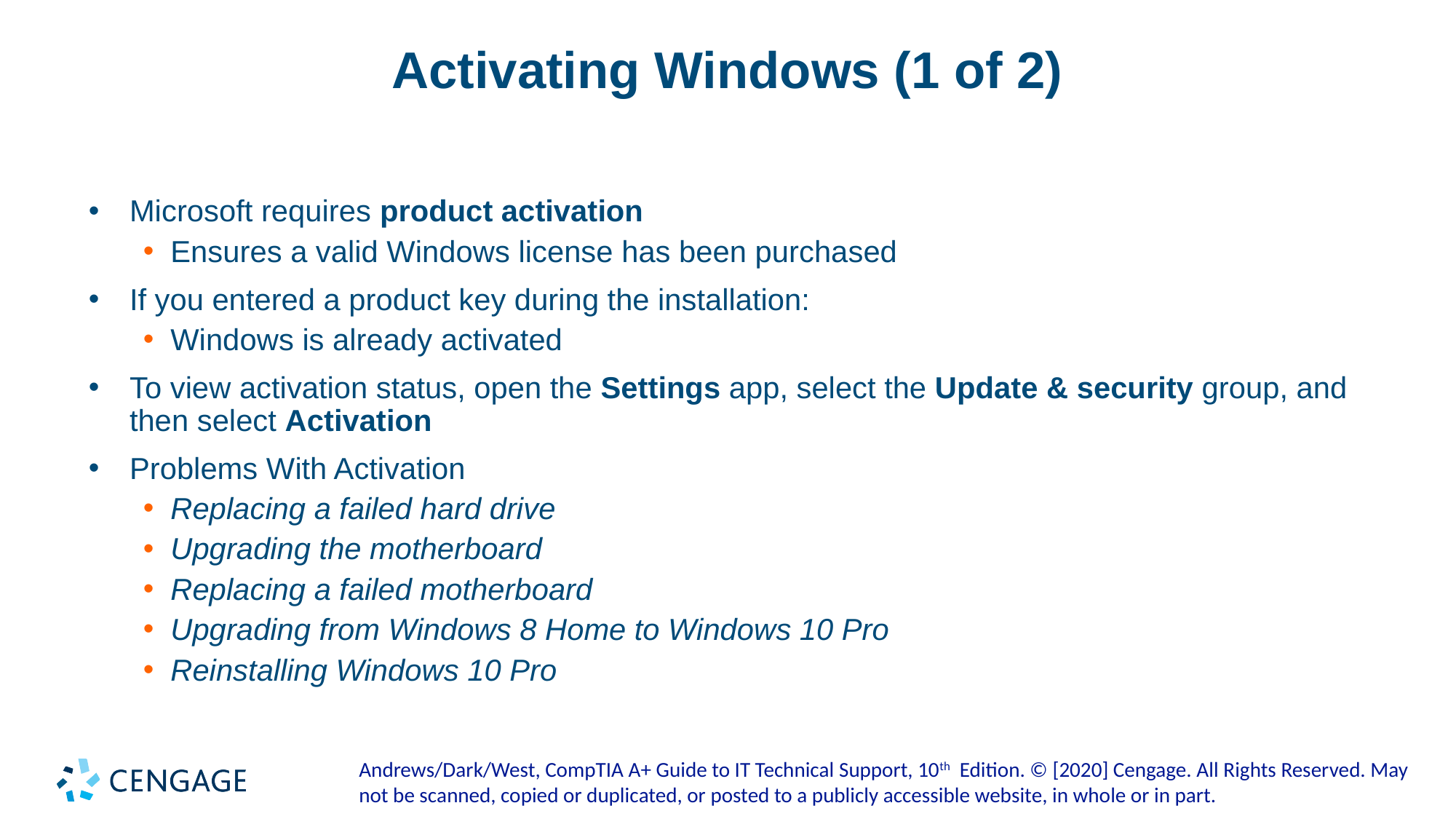

# Activating Windows (1 of 2)
Microsoft requires product activation
Ensures a valid Windows license has been purchased
If you entered a product key during the installation:
Windows is already activated
To view activation status, open the Settings app, select the Update & security group, and then select Activation
Problems With Activation
Replacing a failed hard drive
Upgrading the motherboard
Replacing a failed motherboard
Upgrading from Windows 8 Home to Windows 10 Pro
Reinstalling Windows 10 Pro